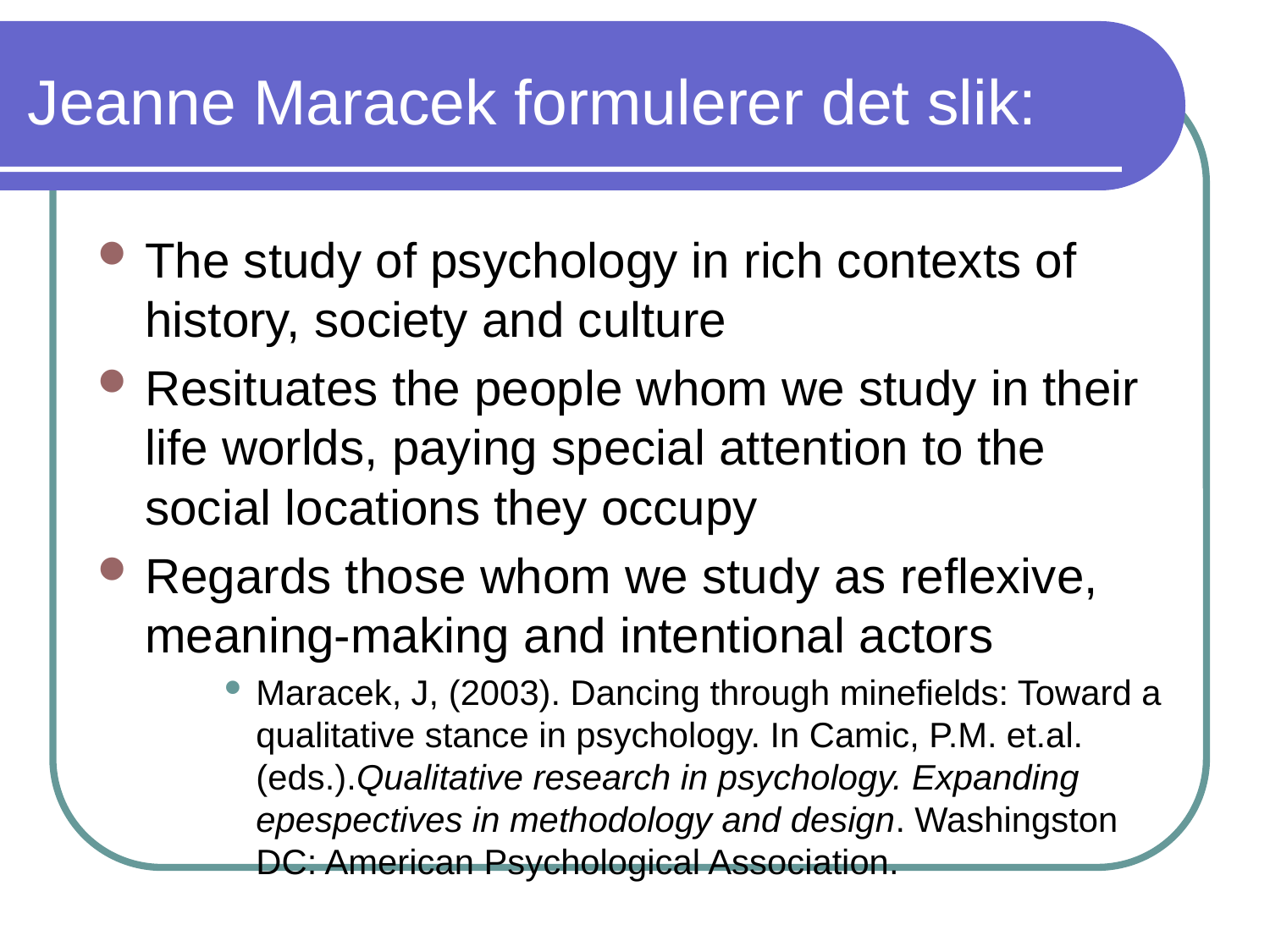

# Jeanne Maracek formulerer det slik:
The study of psychology in rich contexts of history, society and culture
Resituates the people whom we study in their life worlds, paying special attention to the social locations they occupy
Regards those whom we study as reflexive, meaning-making and intentional actors
Maracek, J, (2003). Dancing through minefields: Toward a qualitative stance in psychology. In Camic, P.M. et.al. (eds.).Qualitative research in psychology. Expanding epespectives in methodology and design. Washingston DC: American Psychological Association.